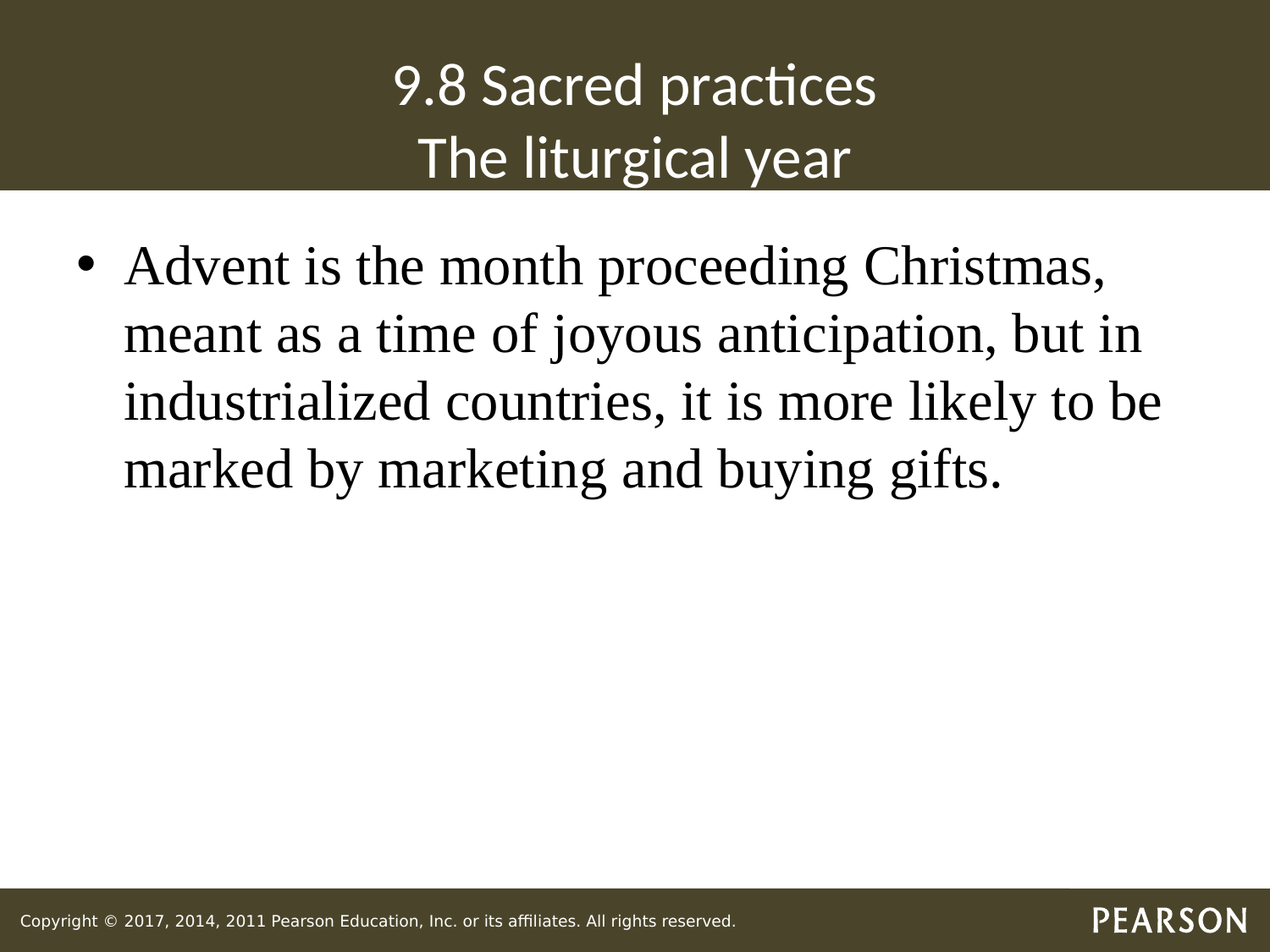

# 9.8 Sacred practices The liturgical year
Advent is the month proceeding Christmas, meant as a time of joyous anticipation, but in industrialized countries, it is more likely to be marked by marketing and buying gifts.